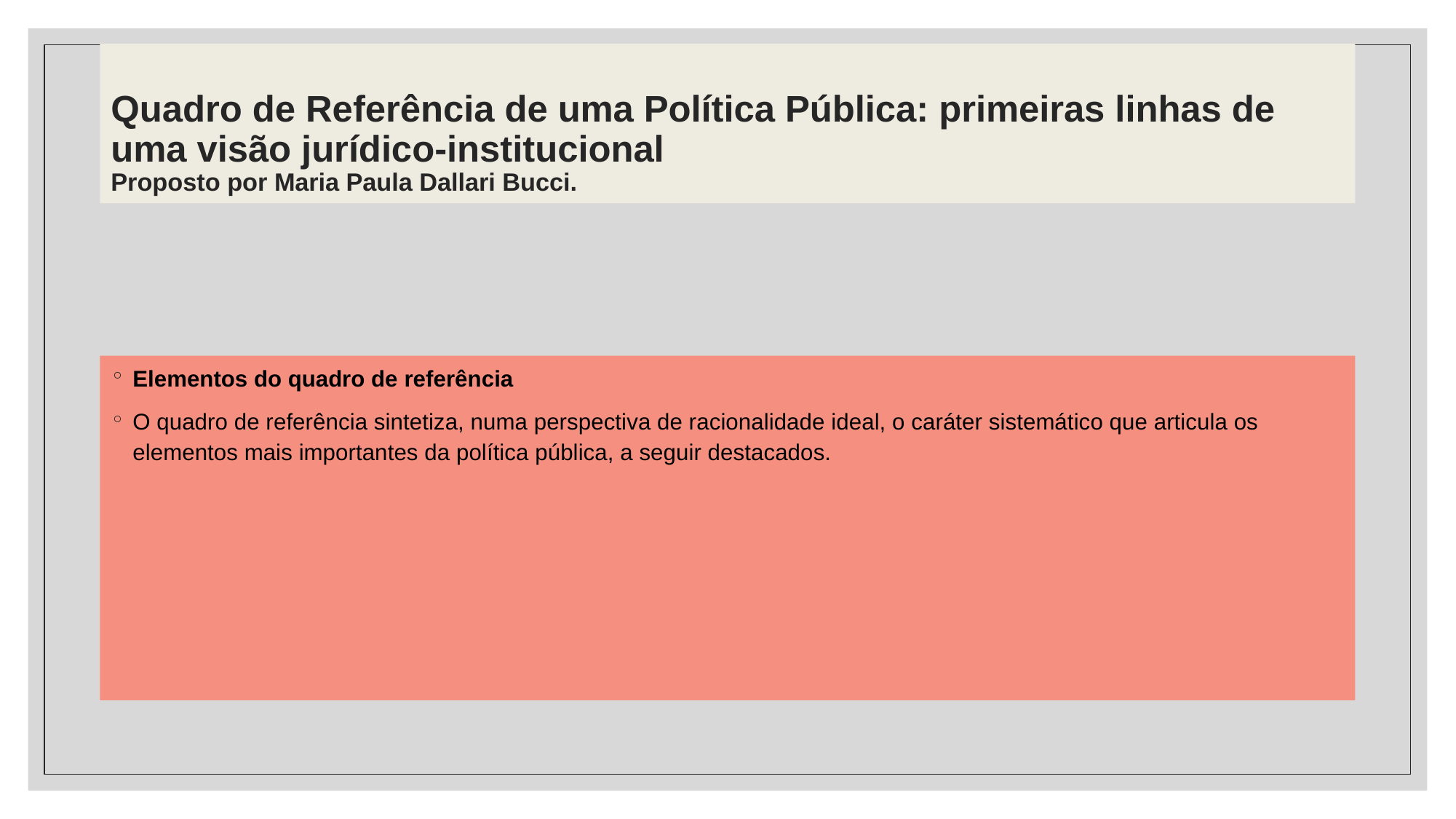

# Quadro de Referência de uma Política Pública: primeiras linhas de uma visão jurídico-institucional Proposto por Maria Paula Dallari Bucci.
Elementos do quadro de referência
O quadro de referência sintetiza, numa perspectiva de racionalidade ideal, o caráter sistemático que articula os elementos mais importantes da política pública, a seguir destacados.